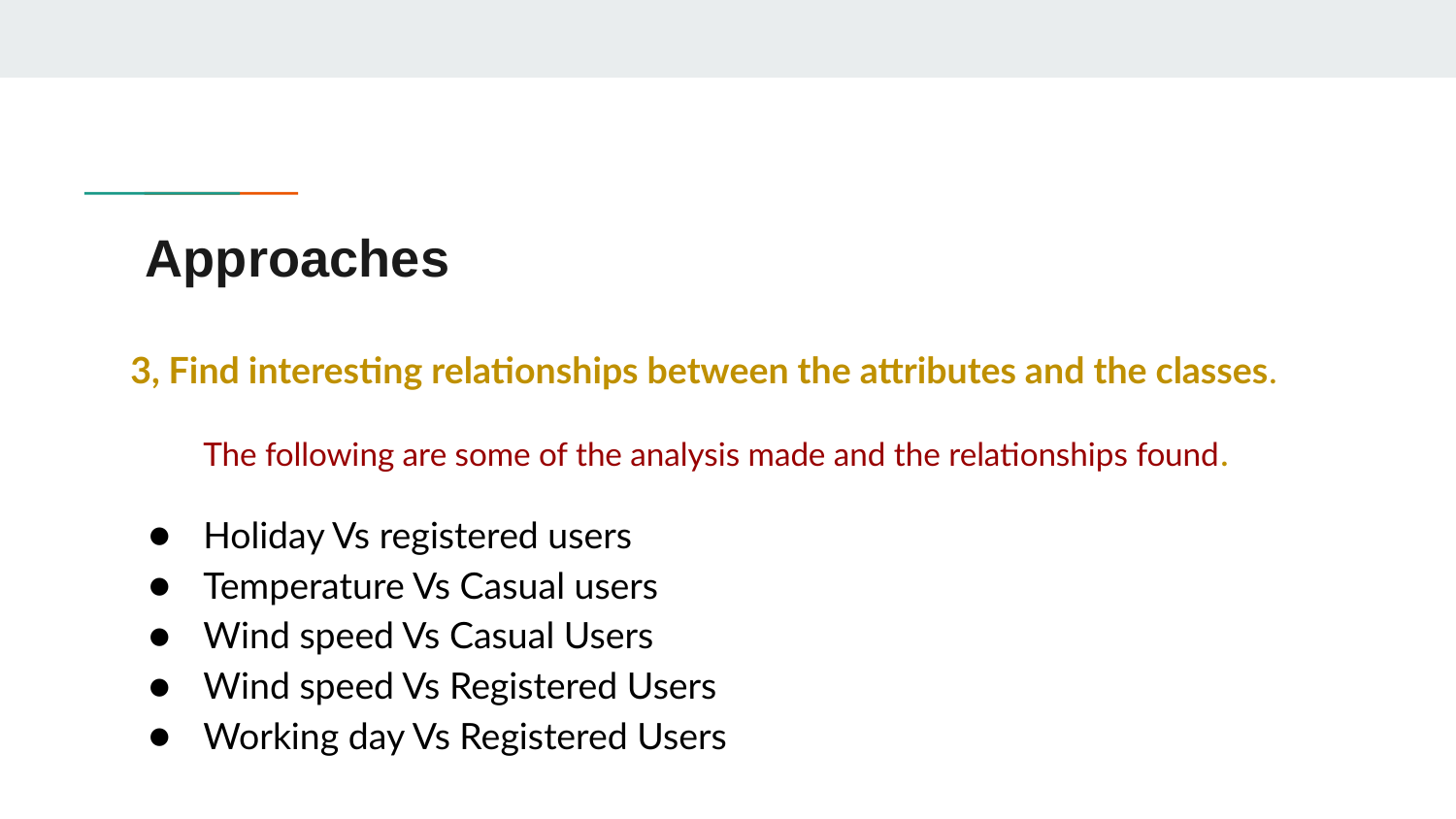

# Approaches
3, Find interesting relationships between the attributes and the classes.
The following are some of the analysis made and the relationships found.
Holiday Vs registered users
Temperature Vs Casual users
Wind speed Vs Casual Users
Wind speed Vs Registered Users
Working day Vs Registered Users